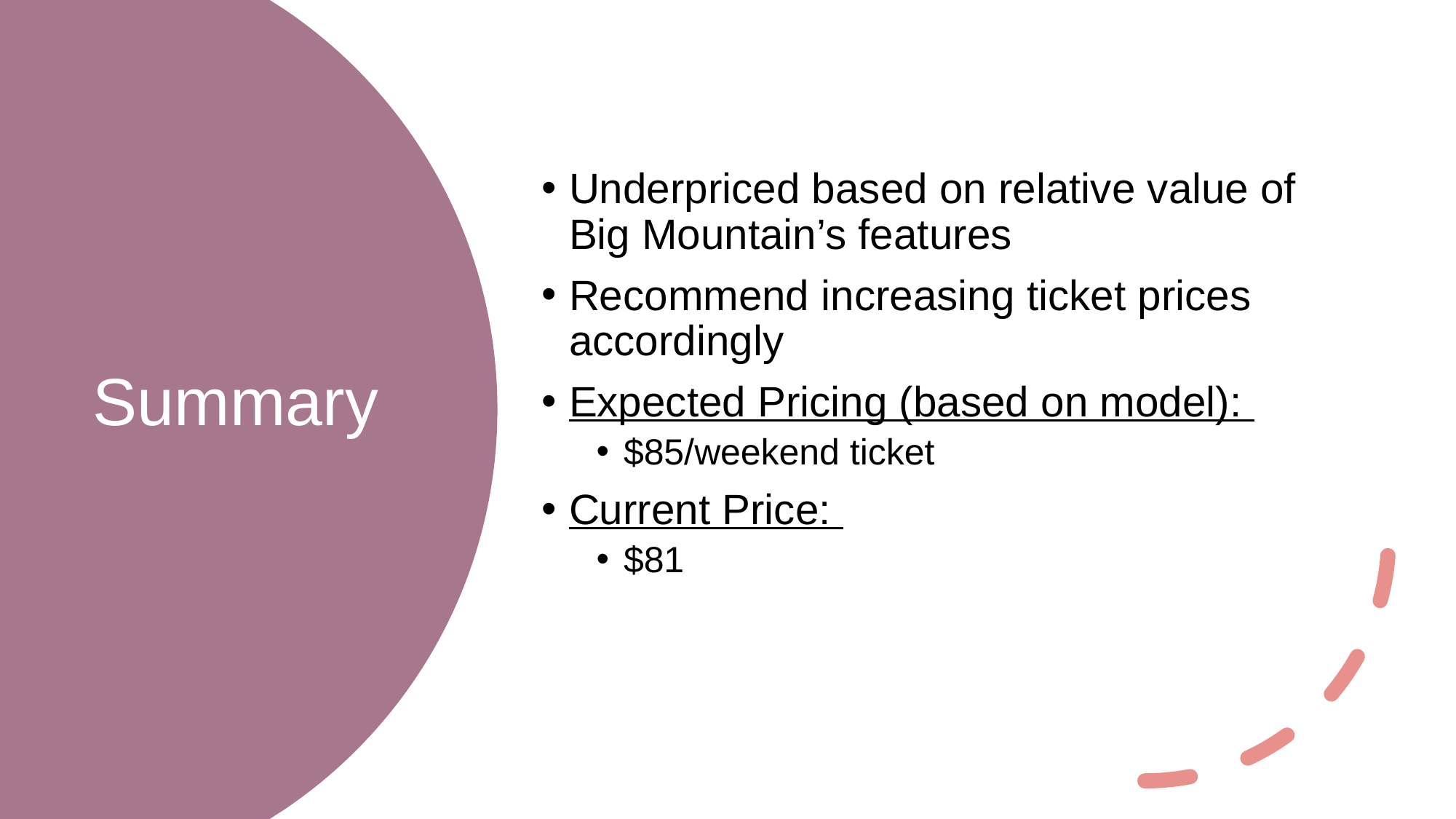

Underpriced based on relative value of Big Mountain’s features
Recommend increasing ticket prices accordingly
Expected Pricing (based on model):
$85/weekend ticket
Current Price:
$81

# Summary